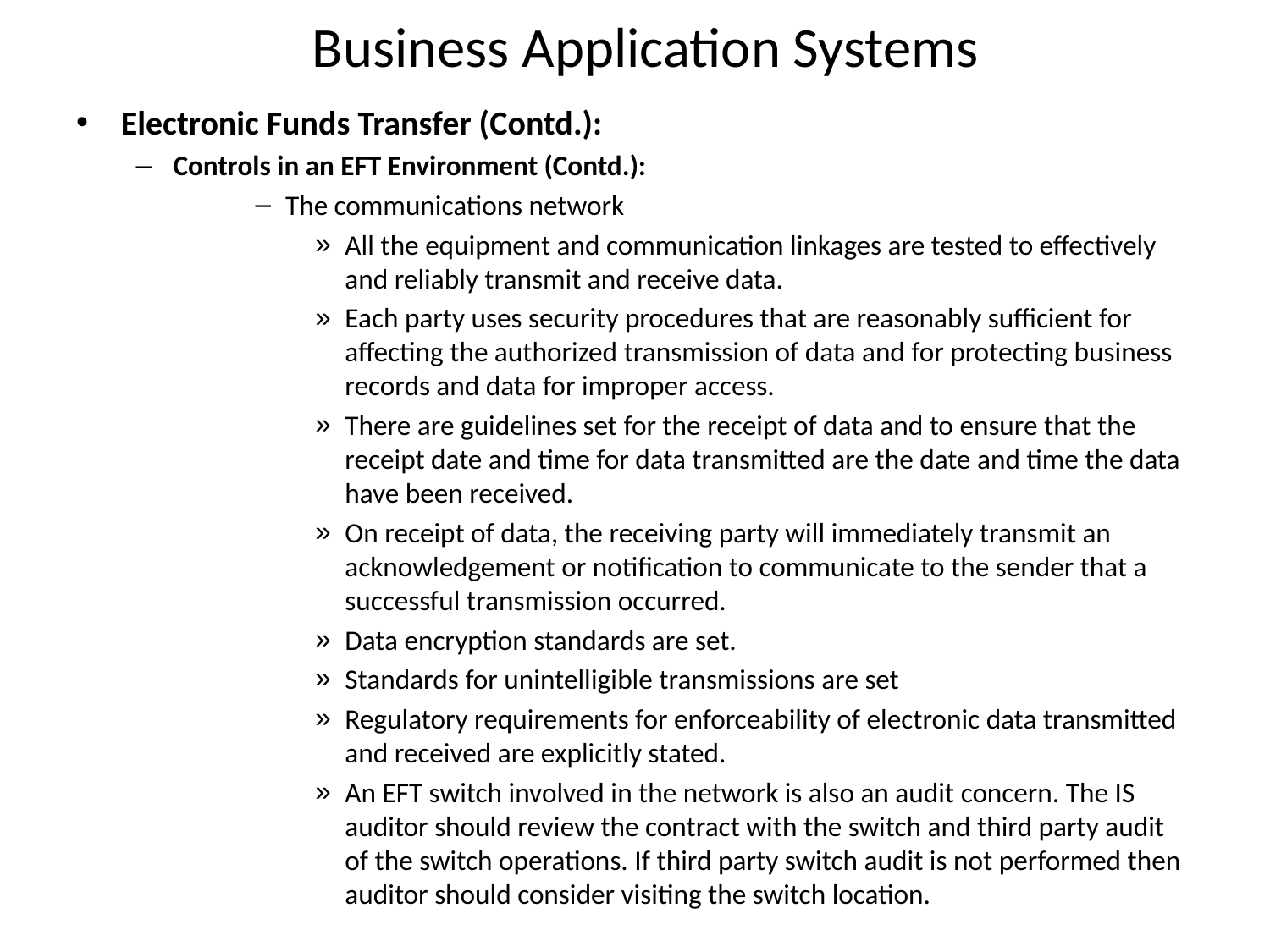

# Business Application Systems
Electronic Funds Transfer (Contd.):
Controls in an EFT Environment (Contd.):
The communications network
All the equipment and communication linkages are tested to effectively and reliably transmit and receive data.
Each party uses security procedures that are reasonably sufficient for affecting the authorized transmission of data and for protecting business records and data for improper access.
There are guidelines set for the receipt of data and to ensure that the receipt date and time for data transmitted are the date and time the data have been received.
On receipt of data, the receiving party will immediately transmit an acknowledgement or notification to communicate to the sender that a successful transmission occurred.
Data encryption standards are set.
Standards for unintelligible transmissions are set
Regulatory requirements for enforceability of electronic data transmitted and received are explicitly stated.
An EFT switch involved in the network is also an audit concern. The IS auditor should review the contract with the switch and third party audit of the switch operations. If third party switch audit is not performed then auditor should consider visiting the switch location.